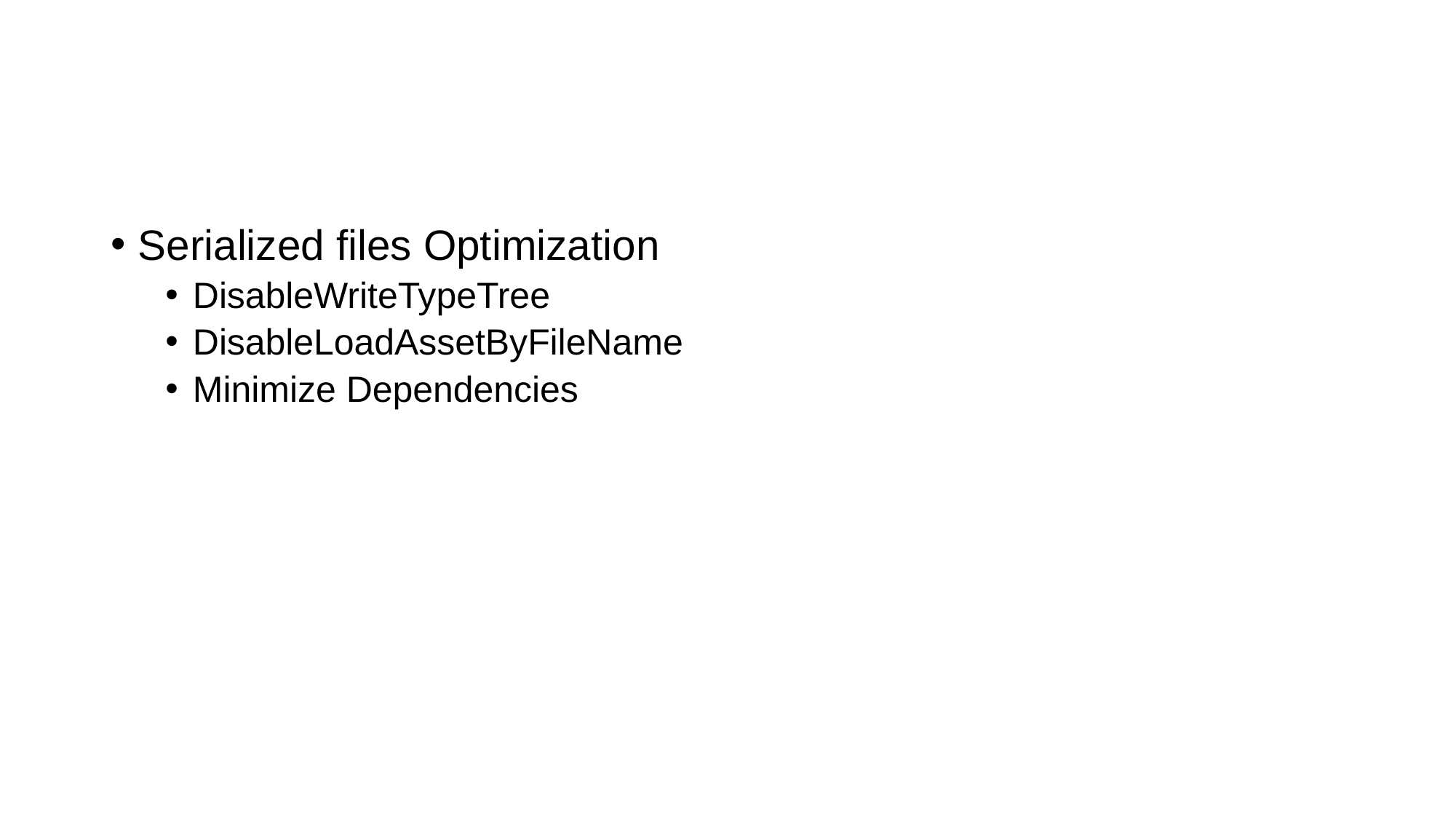

#
Serialized files Optimization
DisableWriteTypeTree
DisableLoadAssetByFileName
Minimize Dependencies